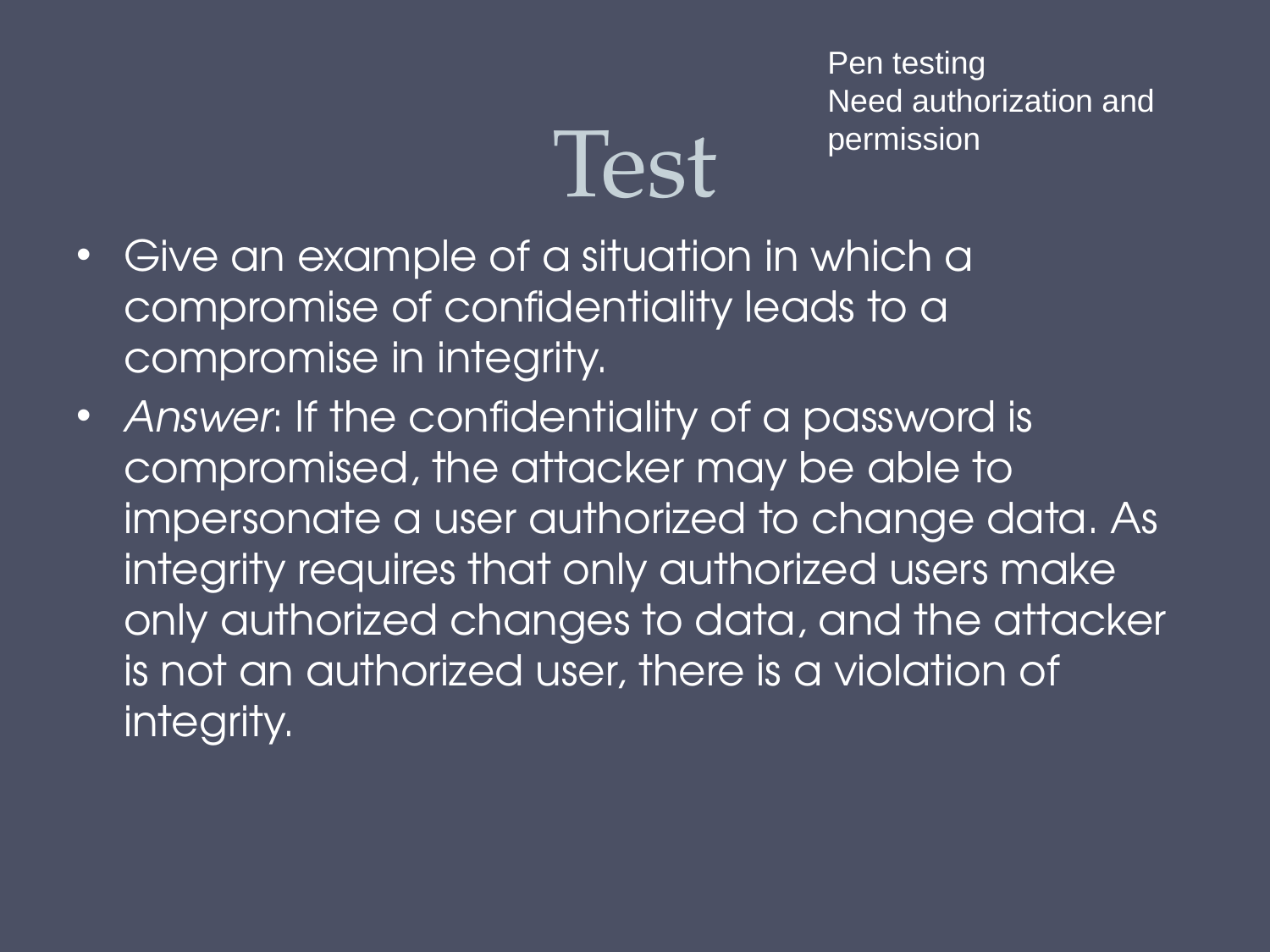

# Test
Pen testing
Need authorization and permission
Give an example of a situation in which a compromise of confidentiality leads to a compromise in integrity.
Answer: If the confidentiality of a password is compromised, the attacker may be able to impersonate a user authorized to change data. As integrity requires that only authorized users make only authorized changes to data, and the attacker is not an authorized user, there is a violation of integrity.